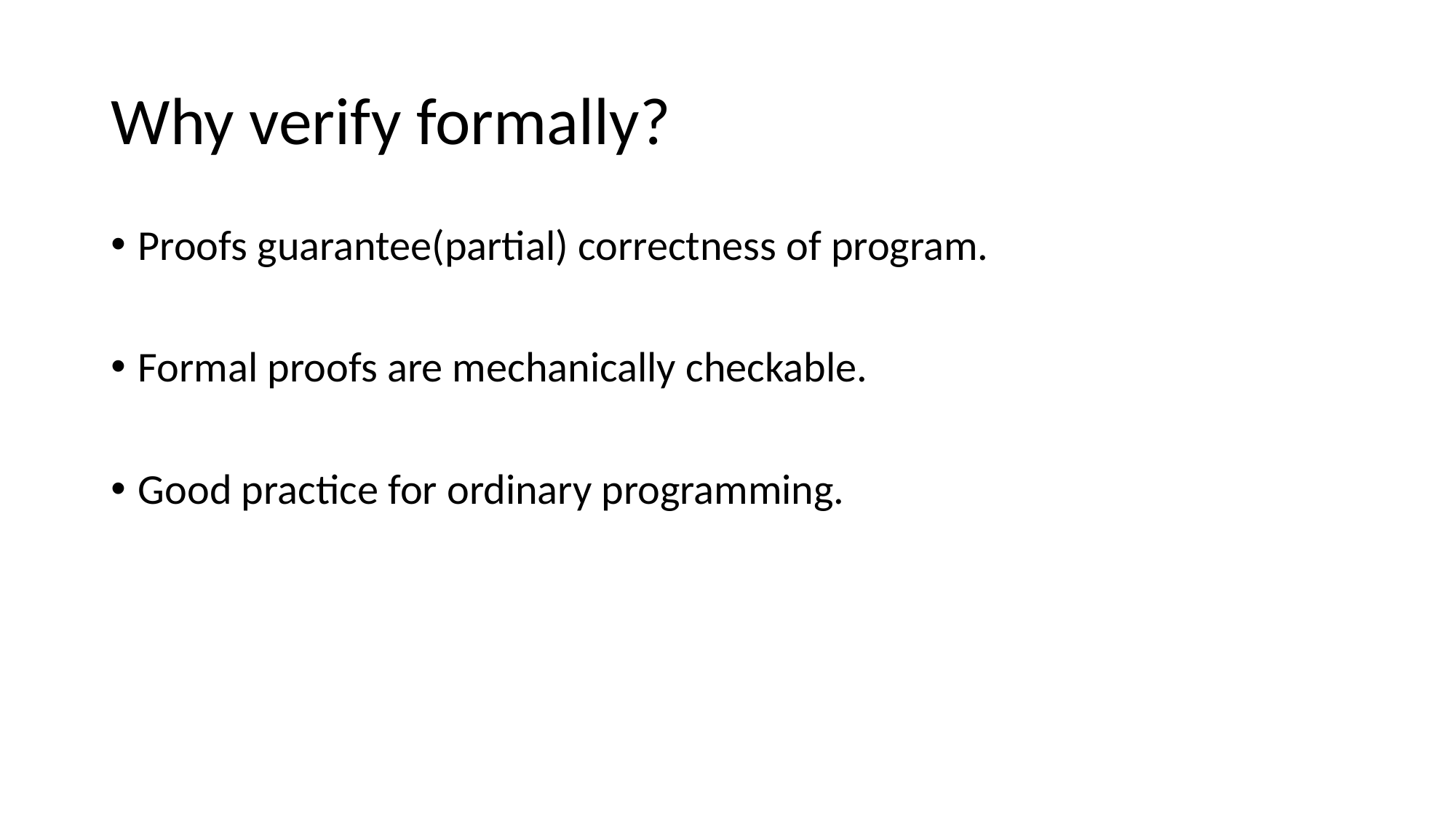

# Why verify formally?
Proofs guarantee(partial) correctness of program.

Formal proofs are mechanically checkable.

Good practice for ordinary programming.